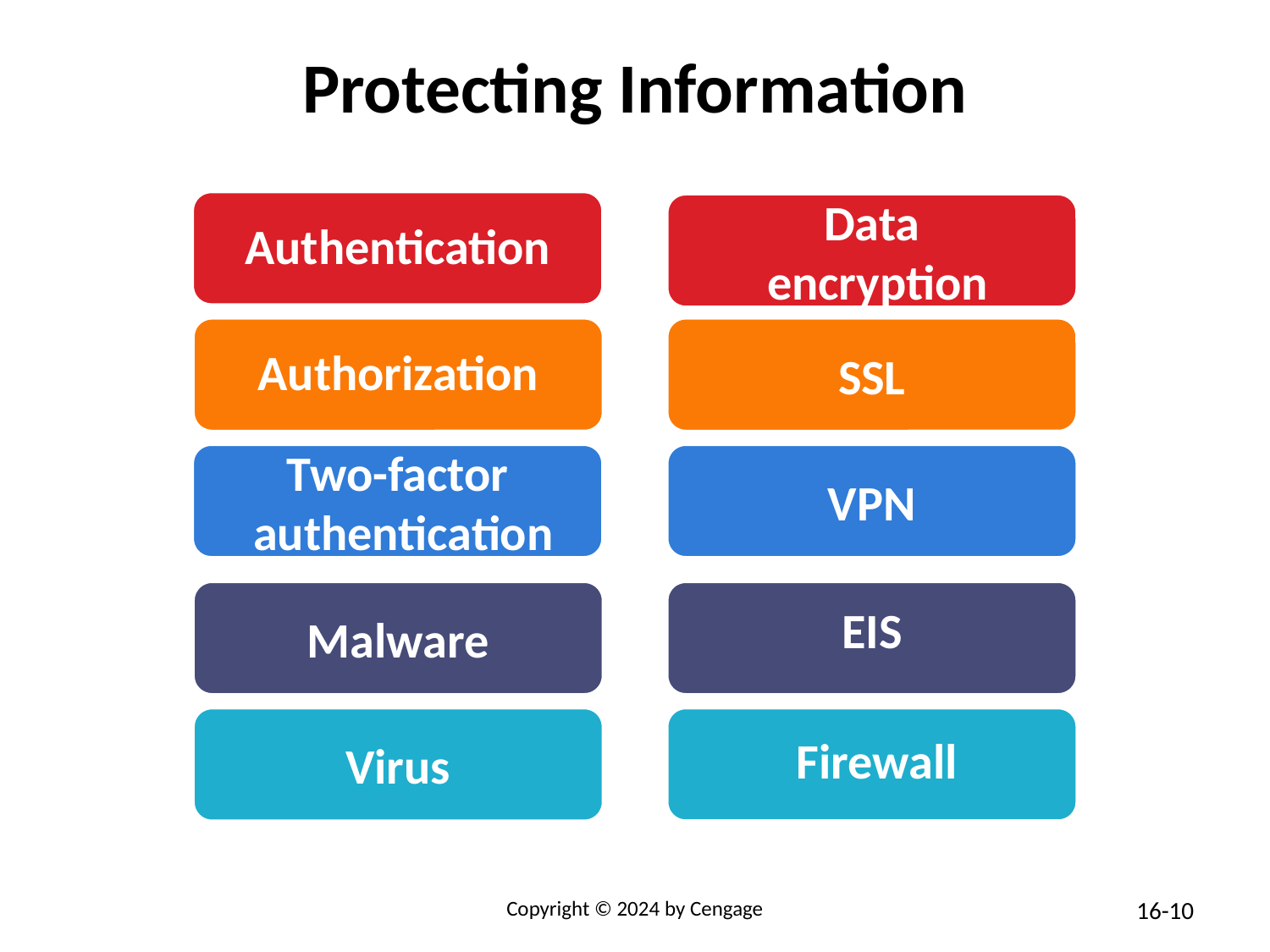

# Protecting Information

Authentication

Data
 encryption

Authorization

SSL

Two-factor
 authentication

VPN

Malware

EIS

Firewall

Virus
Copyright © 2024 by Cengage
10
16-10